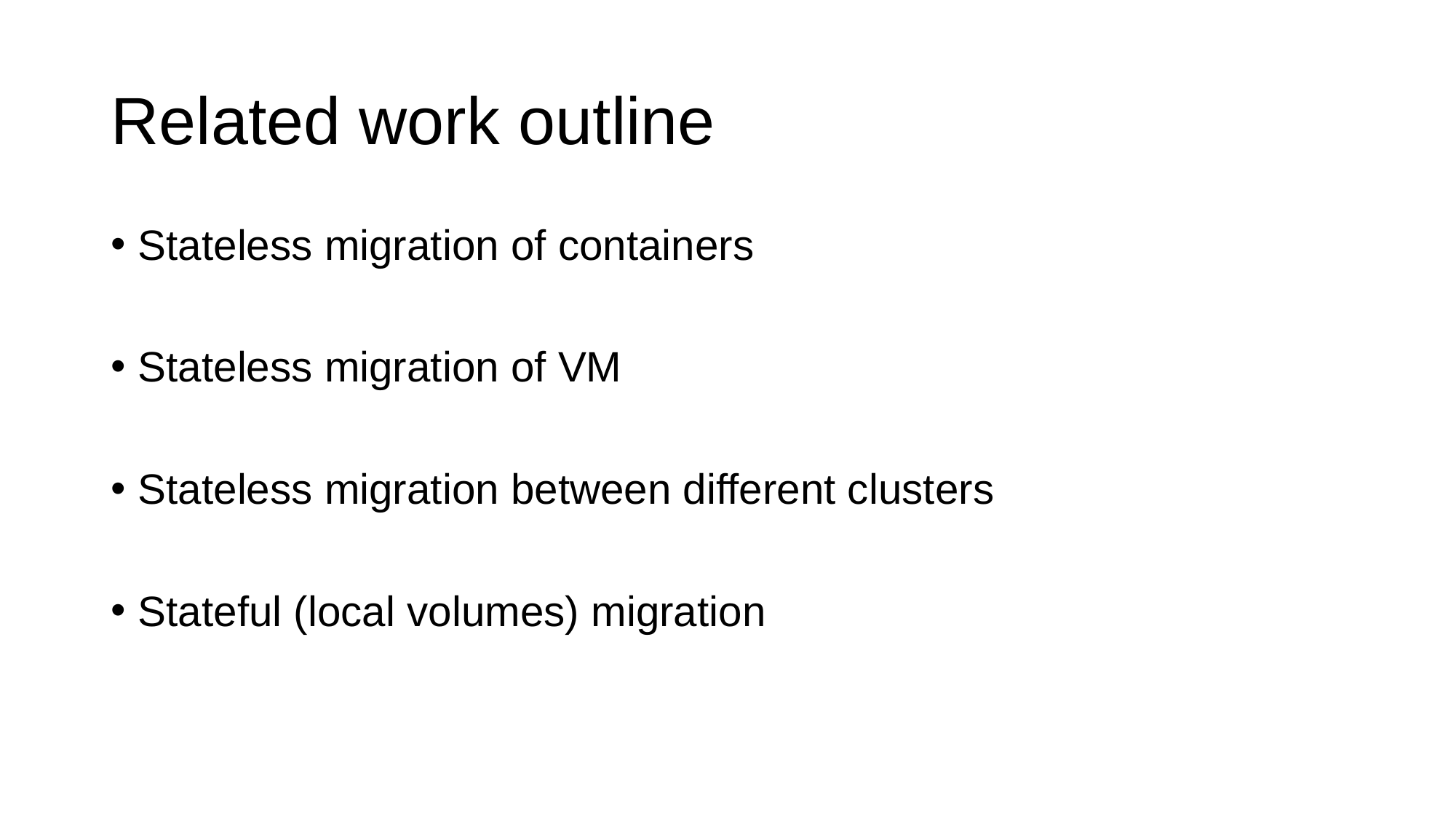

# Related work outline
Stateless migration of containers

Stateless migration of VM

Stateless migration between different clusters

Stateful (local volumes) migration